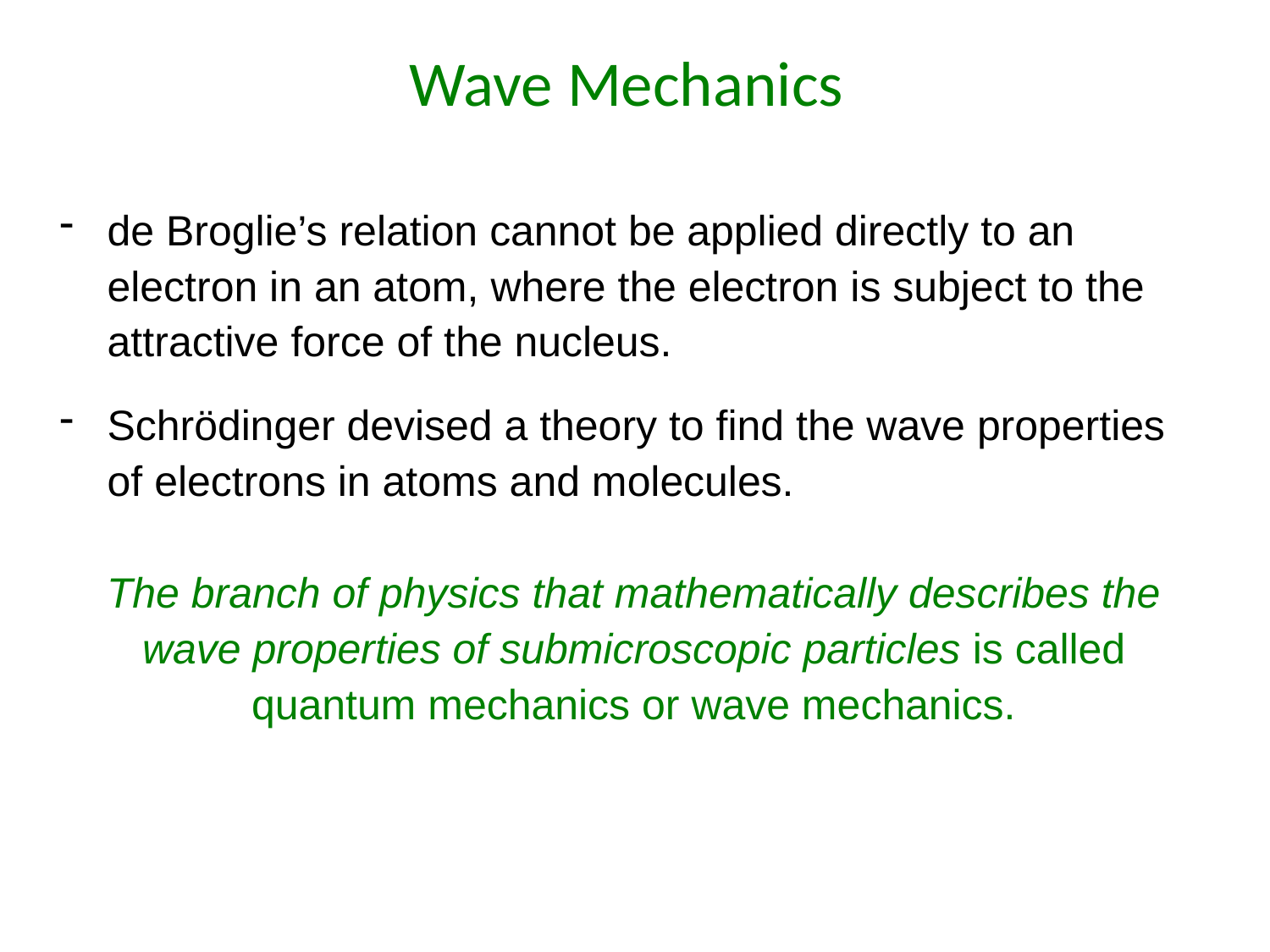

Wave Mechanics
de Broglie’s relation cannot be applied directly to an electron in an atom, where the electron is subject to the attractive force of the nucleus.

Schrödinger devised a theory to find the wave properties of electrons in atoms and molecules.

The branch of physics that mathematically describes the wave properties of submicroscopic particles is called quantum mechanics or wave mechanics.